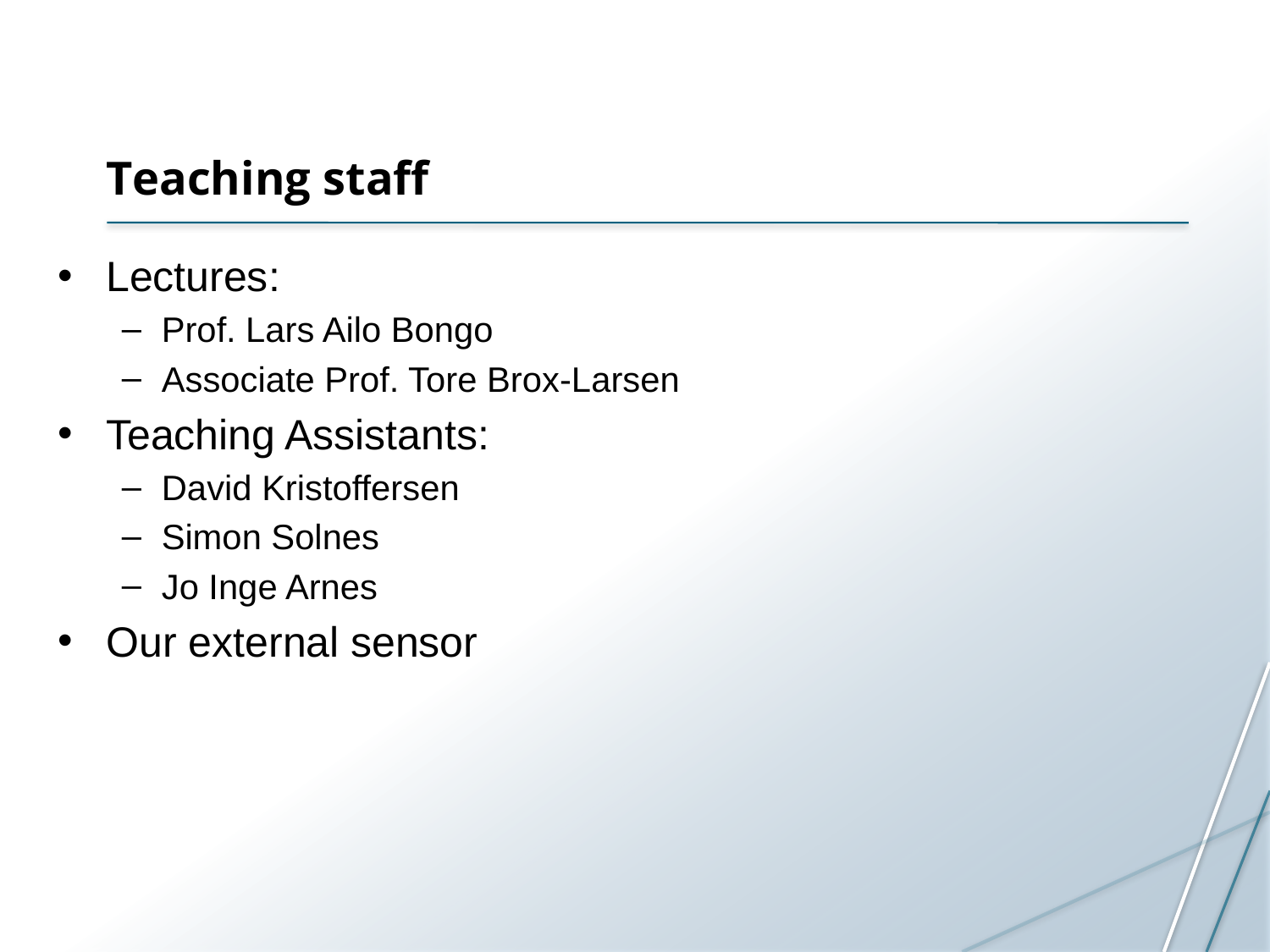

# Teaching staff
Lectures:
Prof. Lars Ailo Bongo
Associate Prof. Tore Brox-Larsen
Teaching Assistants:
David Kristoffersen
Simon Solnes
Jo Inge Arnes
Our external sensor